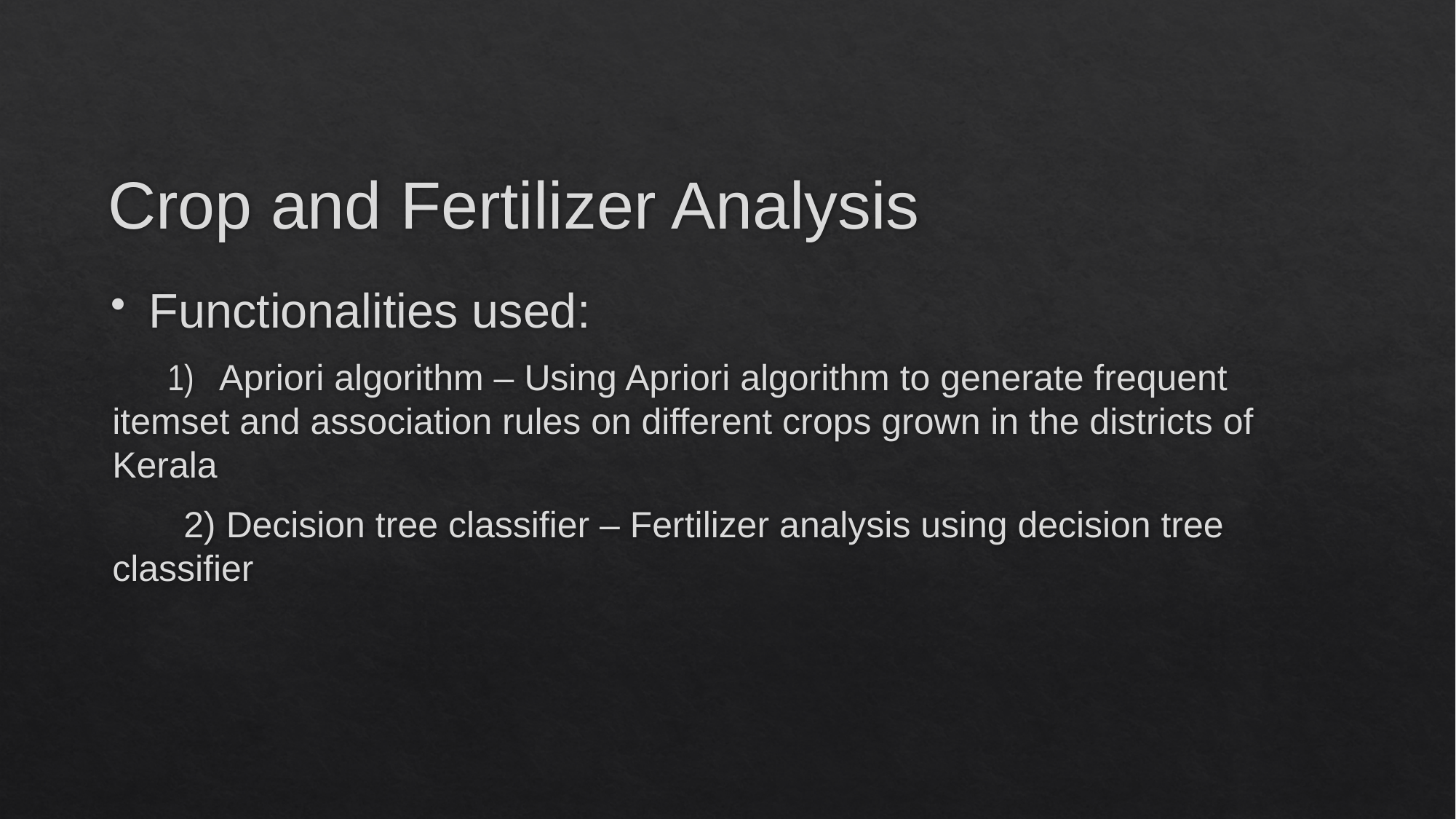

# Crop and Fertilizer Analysis
Functionalities used:
        1)   Apriori algorithm – Using Apriori algorithm to generate frequent itemset and association rules on different crops grown in the districts of Kerala
       2) Decision tree classifier – Fertilizer analysis using decision tree classifier